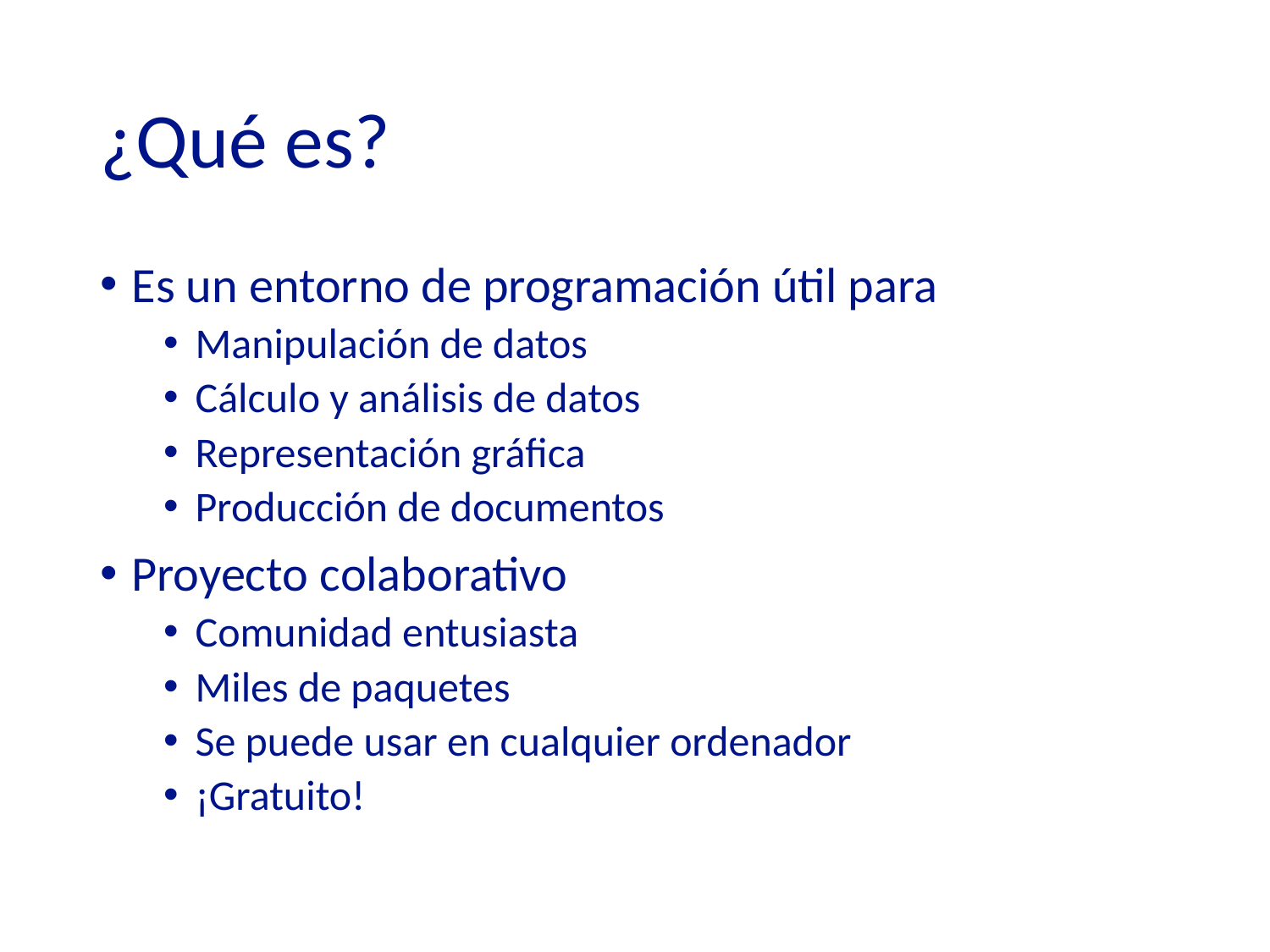

# ¿Qué es?
Es un entorno de programación útil para
Manipulación de datos
Cálculo y análisis de datos
Representación gráfica
Producción de documentos
Proyecto colaborativo
Comunidad entusiasta
Miles de paquetes
Se puede usar en cualquier ordenador
¡Gratuito!